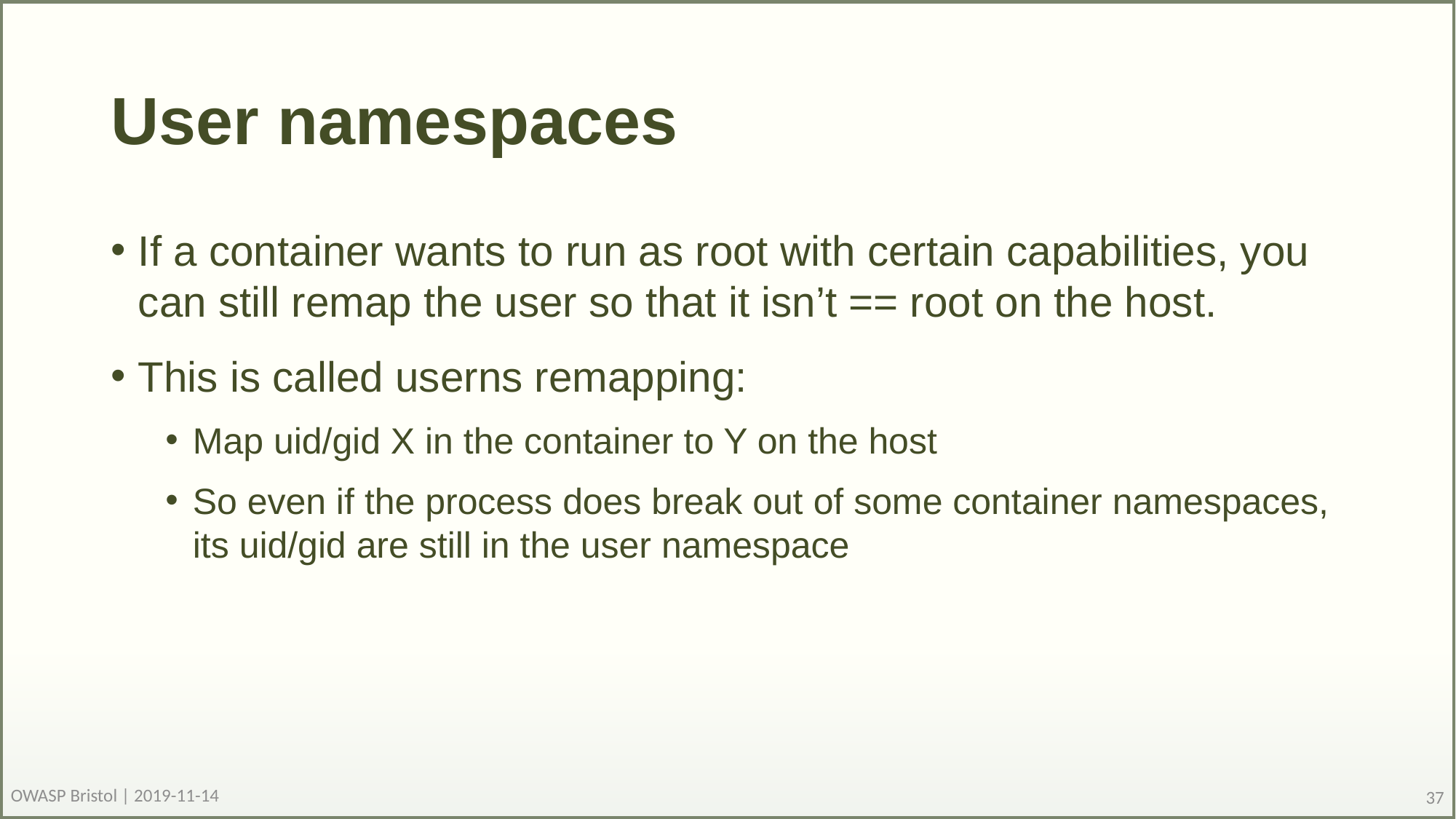

# User namespaces
If a container wants to run as root with certain capabilities, you can still remap the user so that it isn’t == root on the host.
This is called userns remapping:
Map uid/gid X in the container to Y on the host
So even if the process does break out of some container namespaces, its uid/gid are still in the user namespace
OWASP Bristol | 2019-11-14
37